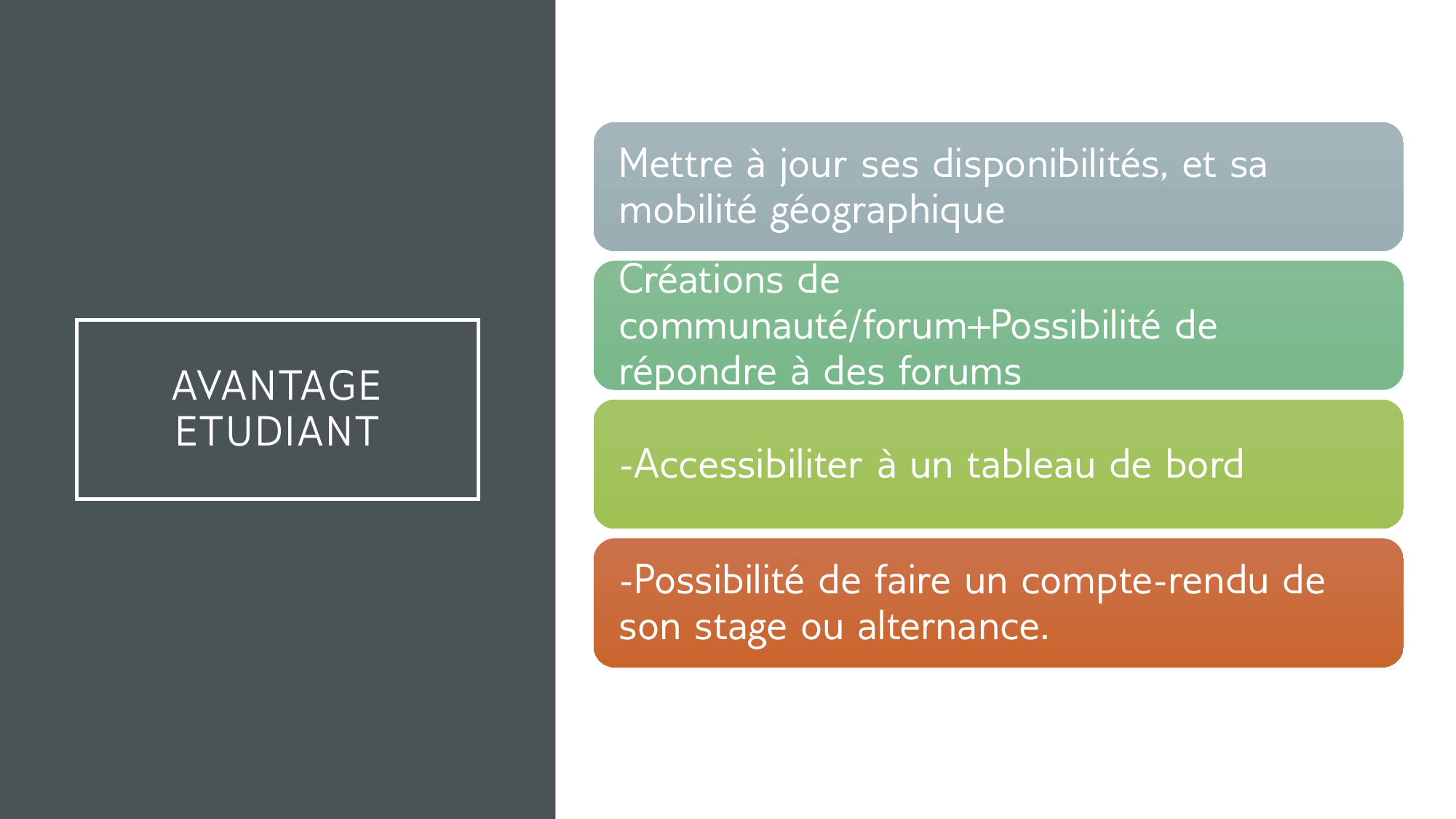

Mettre à jour ses disponibilités, et sa mobilité géographique
Créations de communauté/forum+Possibilité de répondre à des forums
-Accessibiliter à un tableau de bord
-Possibilité de faire un compte-rendu de son stage ou alternance.
# Avantage eTUDIANT